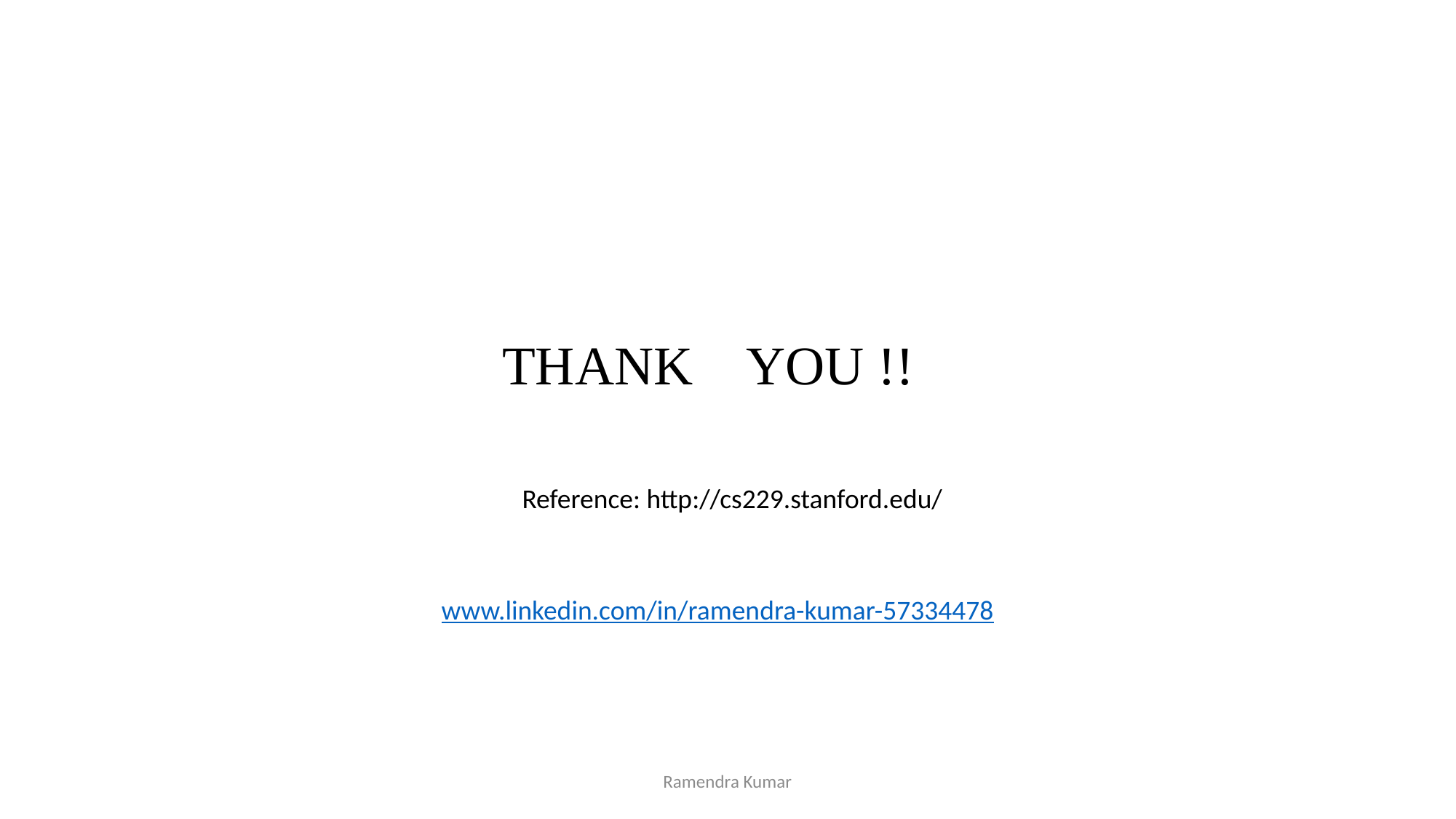

THANK    YOU !!
Reference: http://cs229.stanford.edu/
www.linkedin.com/in/ramendra-kumar-57334478
Ramendra Kumar